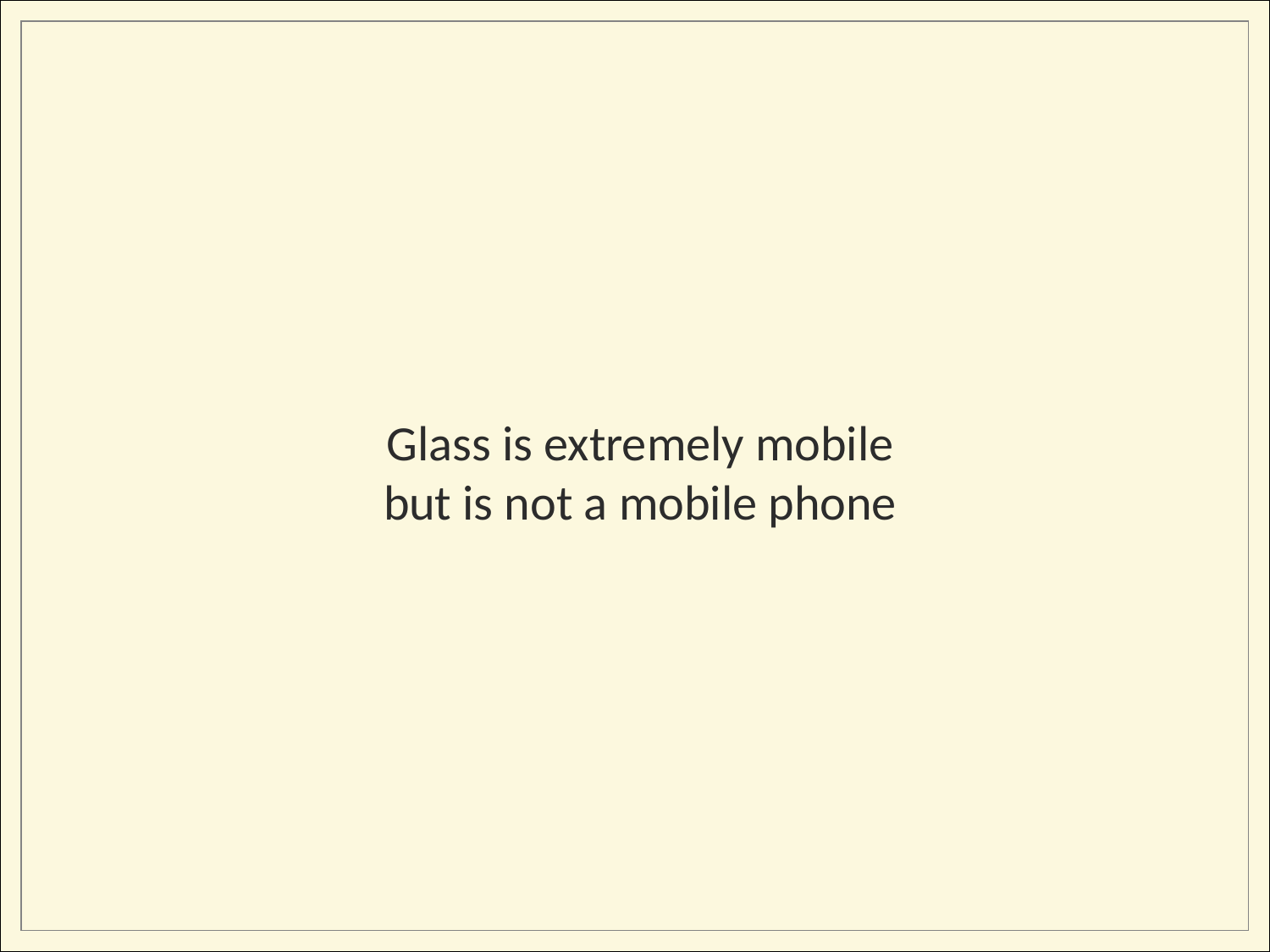

# Glass is extremely mobile but is not a mobile phone